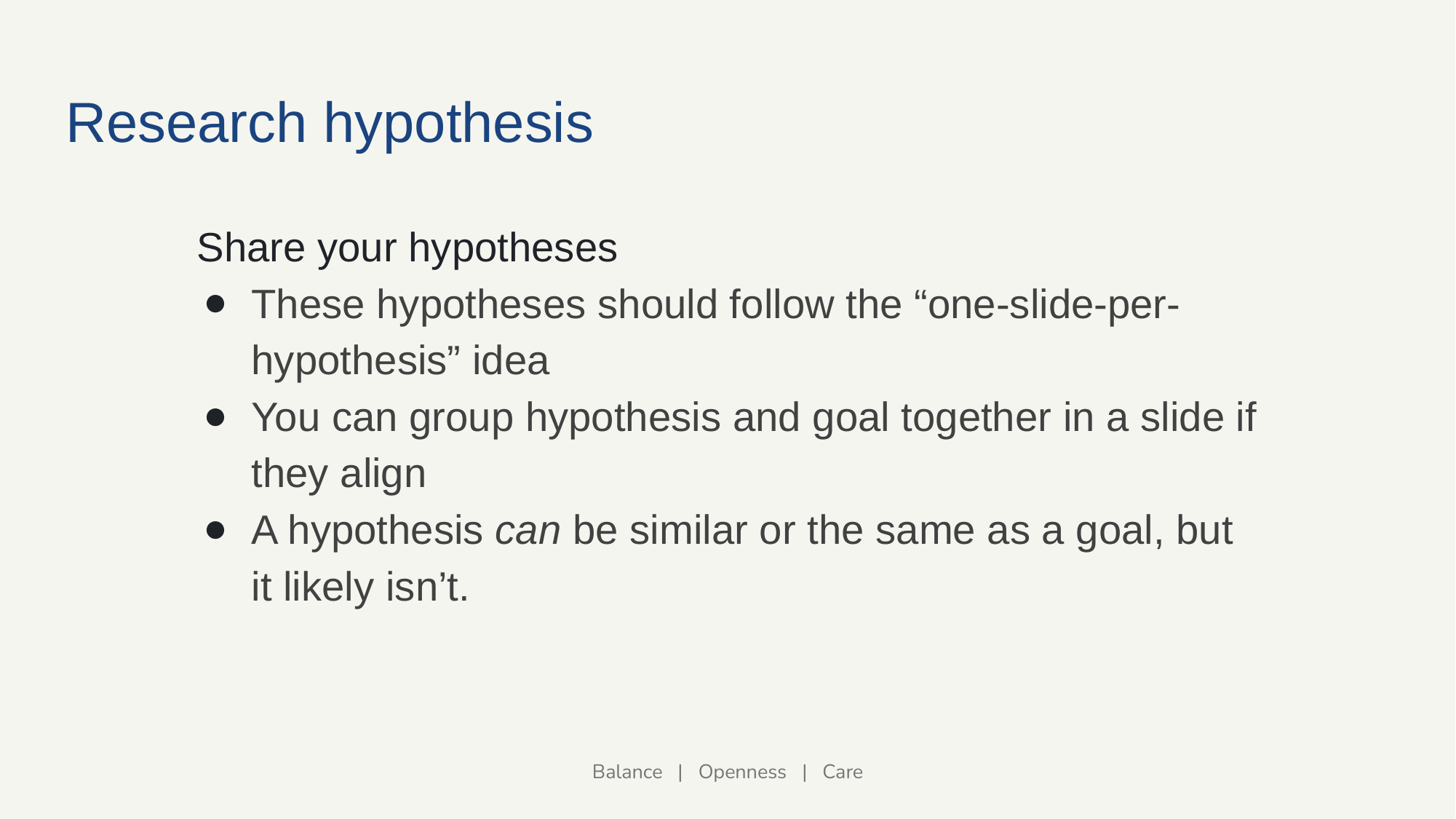

# Research hypothesis
Share your hypotheses
These hypotheses should follow the “one-slide-per-hypothesis” idea
You can group hypothesis and goal together in a slide if they align
A hypothesis can be similar or the same as a goal, but it likely isn’t.